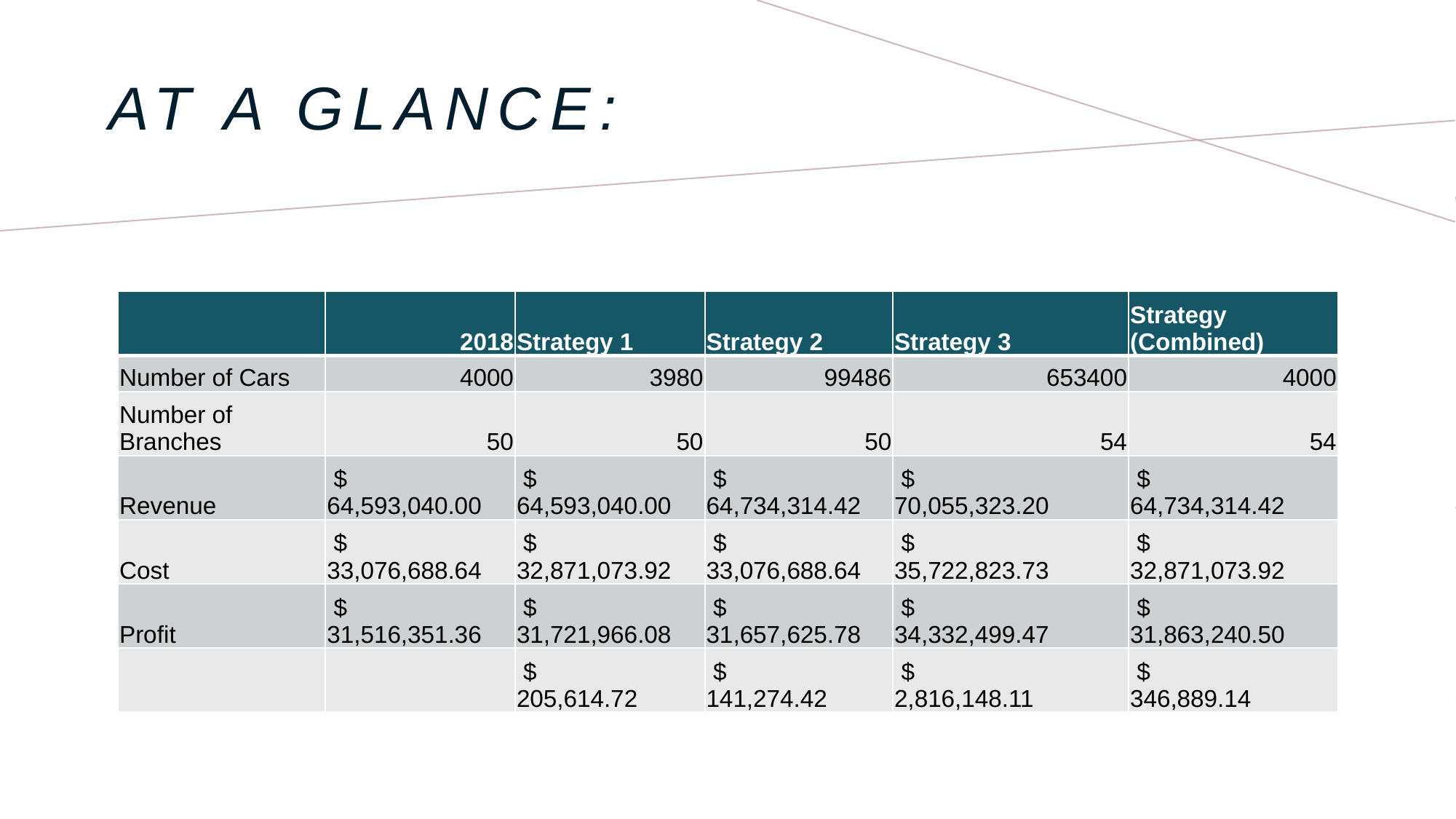

# At a glance:
|  | 2018 | Strategy 1 | Strategy 2 | Strategy 3 | Strategy (Combined) |
| --- | --- | --- | --- | --- | --- |
| Number of Cars | 4000 | 3980 | 99486 | 653400 | 4000 |
| Number of Branches | 50 | 50 | 50 | 54 | 54 |
| Revenue | $ 64,593,040.00 | $ 64,593,040.00 | $ 64,734,314.42 | $ 70,055,323.20 | $ 64,734,314.42 |
| Cost | $ 33,076,688.64 | $ 32,871,073.92 | $ 33,076,688.64 | $ 35,722,823.73 | $ 32,871,073.92 |
| Profit | $ 31,516,351.36 | $ 31,721,966.08 | $ 31,657,625.78 | $ 34,332,499.47 | $ 31,863,240.50 |
|  |  | $ 205,614.72 | $ 141,274.42 | $ 2,816,148.11 | $ 346,889.14 |